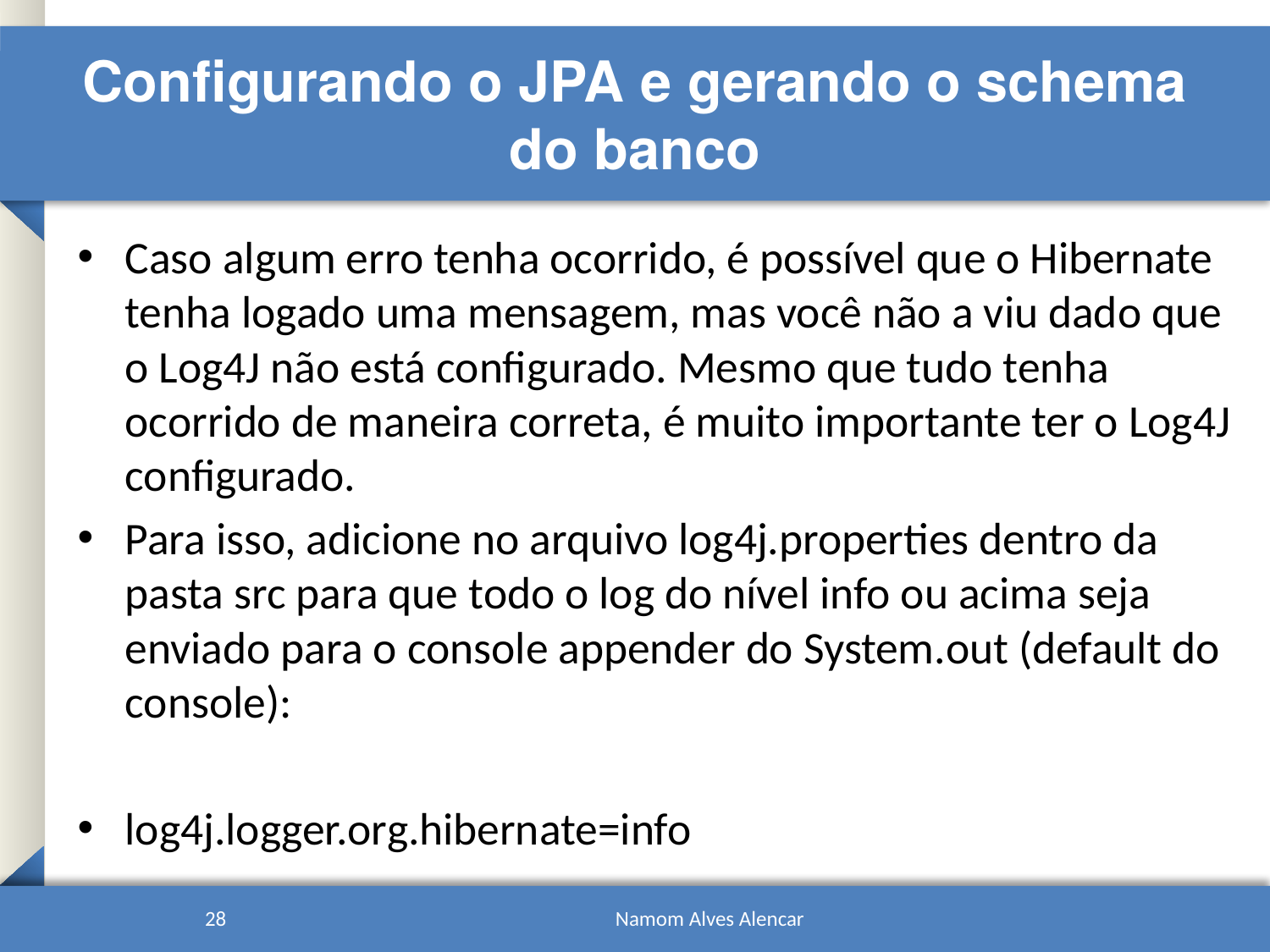

# Configurando o JPA e gerando o schema do banco
Caso algum erro tenha ocorrido, é possível que o Hibernate tenha logado uma mensagem, mas você não a viu dado que o Log4J não está configurado. Mesmo que tudo tenha ocorrido de maneira correta, é muito importante ter o Log4J configurado.
Para isso, adicione no arquivo log4j.properties dentro da pasta src para que todo o log do nível info ou acima seja enviado para o console appender do System.out (default do console):

log4j.logger.org.hibernate=info
28
Namom Alves Alencar